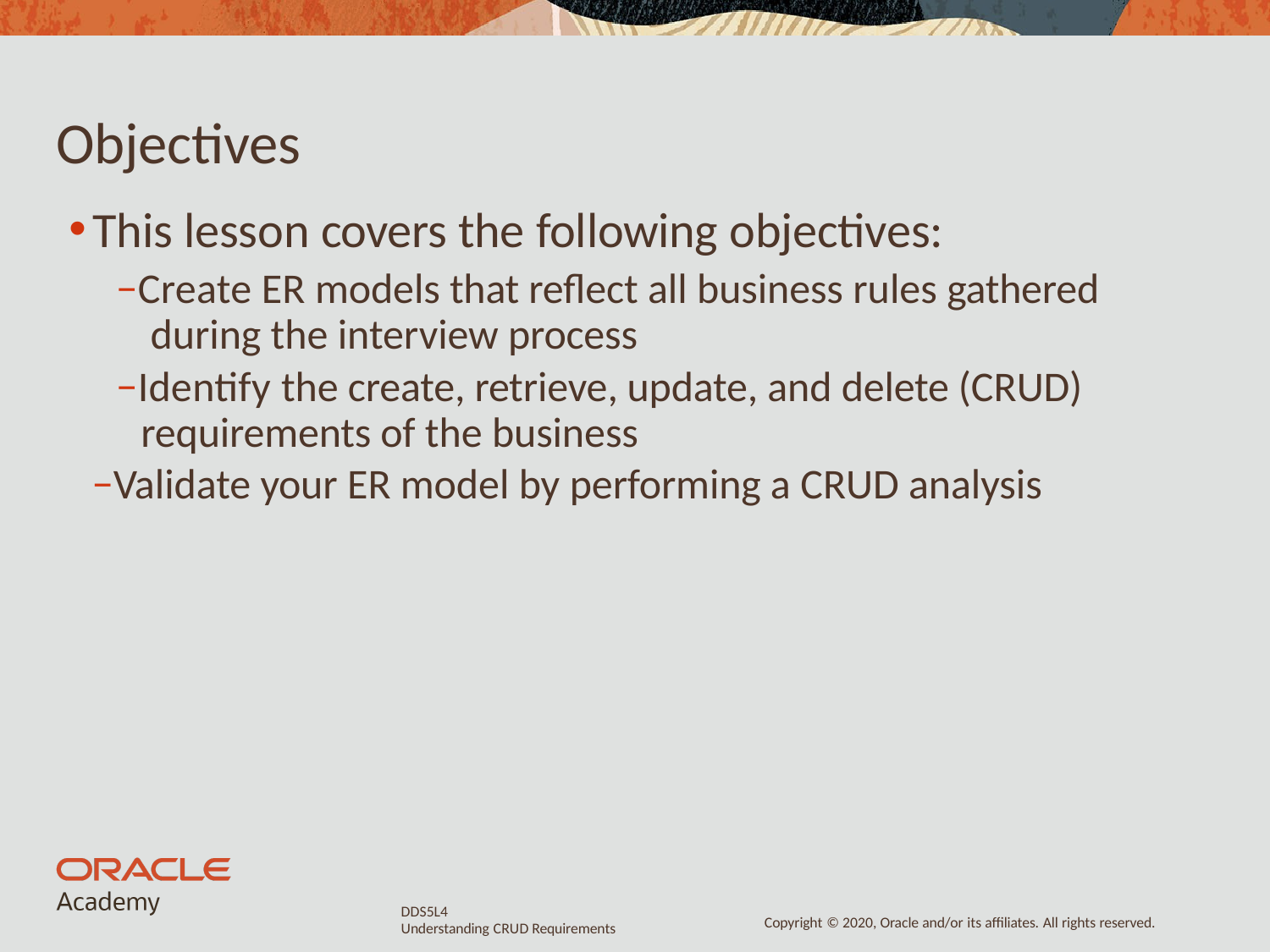

# Objectives
This lesson covers the following objectives:
−Create ER models that reflect all business rules gathered  during the interview process
−Identify the create, retrieve, update, and delete (CRUD)  requirements of the business
−Validate your ER model by performing a CRUD analysis
DDS5L4
Understanding CRUD Requirements
3
Copyright © 2020, Oracle and/or its affiliates. All rights reserved.